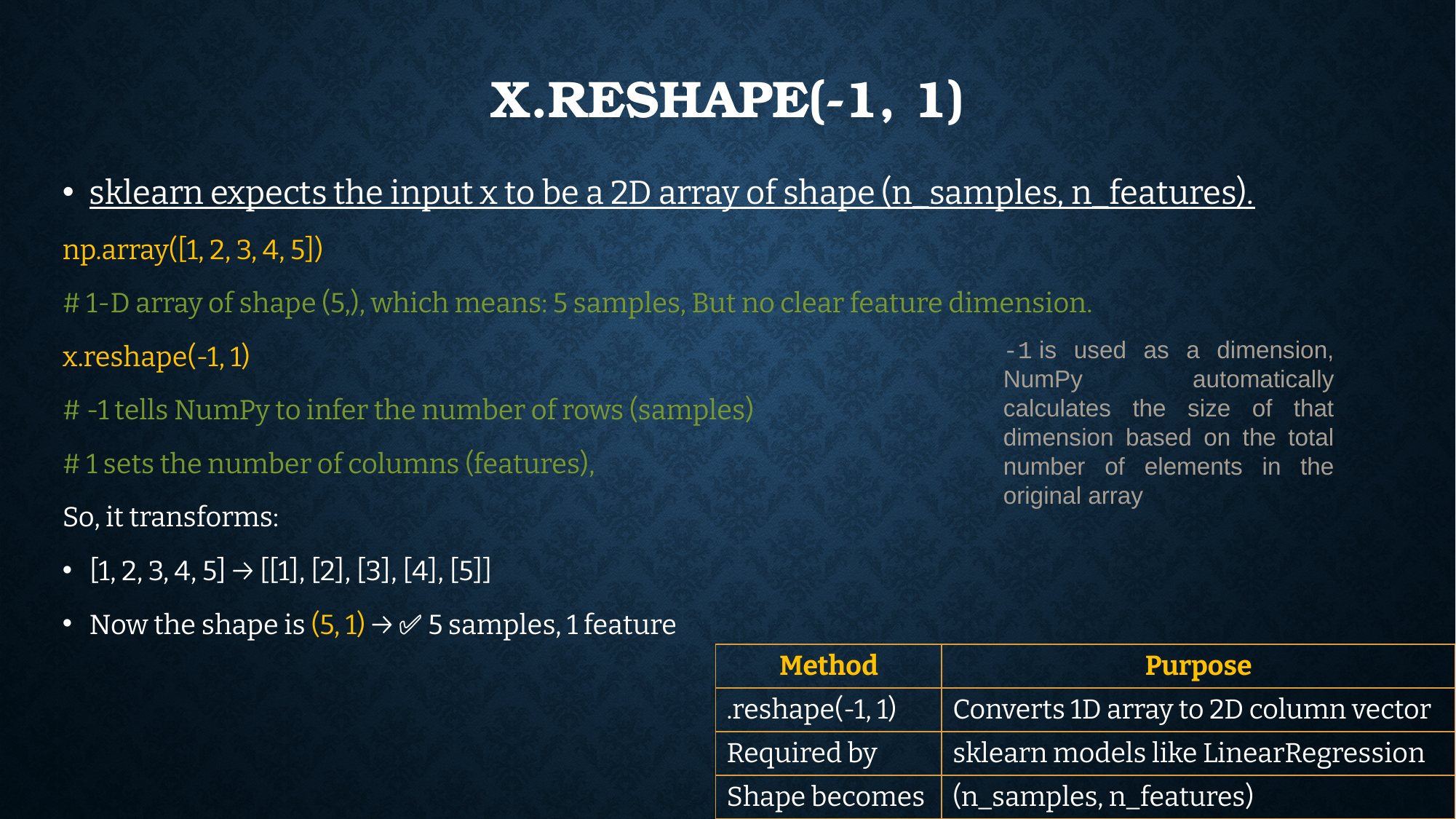

# x.reshape(-1, 1)
sklearn expects the input x to be a 2D array of shape (n_samples, n_features).
np.array([1, 2, 3, 4, 5])
# 1-D array of shape (5,), which means: 5 samples, But no clear feature dimension.
x.reshape(-1, 1)
# -1 tells NumPy to infer the number of rows (samples)
# 1 sets the number of columns (features),
So, it transforms:
[1, 2, 3, 4, 5] → [[1], [2], [3], [4], [5]]
Now the shape is (5, 1) → ✅ 5 samples, 1 feature
-1 is used as a dimension, NumPy automatically calculates the size of that dimension based on the total number of elements in the original array
| Method | Purpose |
| --- | --- |
| .reshape(-1, 1) | Converts 1D array to 2D column vector |
| Required by | sklearn models like LinearRegression |
| Shape becomes | (n\_samples, n\_features) |